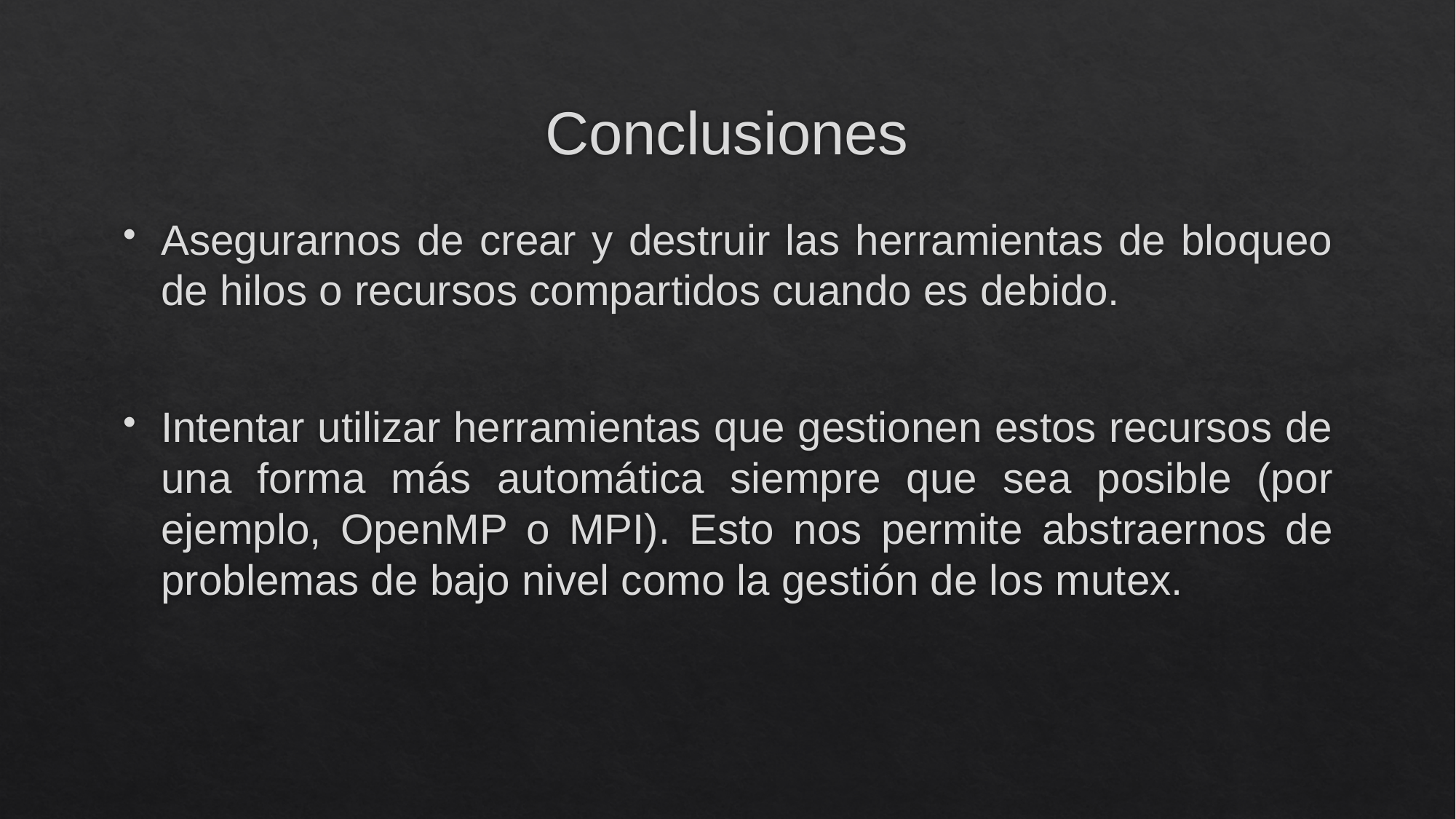

# Conclusiones
Asegurarnos de crear y destruir las herramientas de bloqueo de hilos o recursos compartidos cuando es debido.

Intentar utilizar herramientas que gestionen estos recursos de una forma más automática siempre que sea posible (por ejemplo, OpenMP o MPI). Esto nos permite abstraernos de problemas de bajo nivel como la gestión de los mutex.